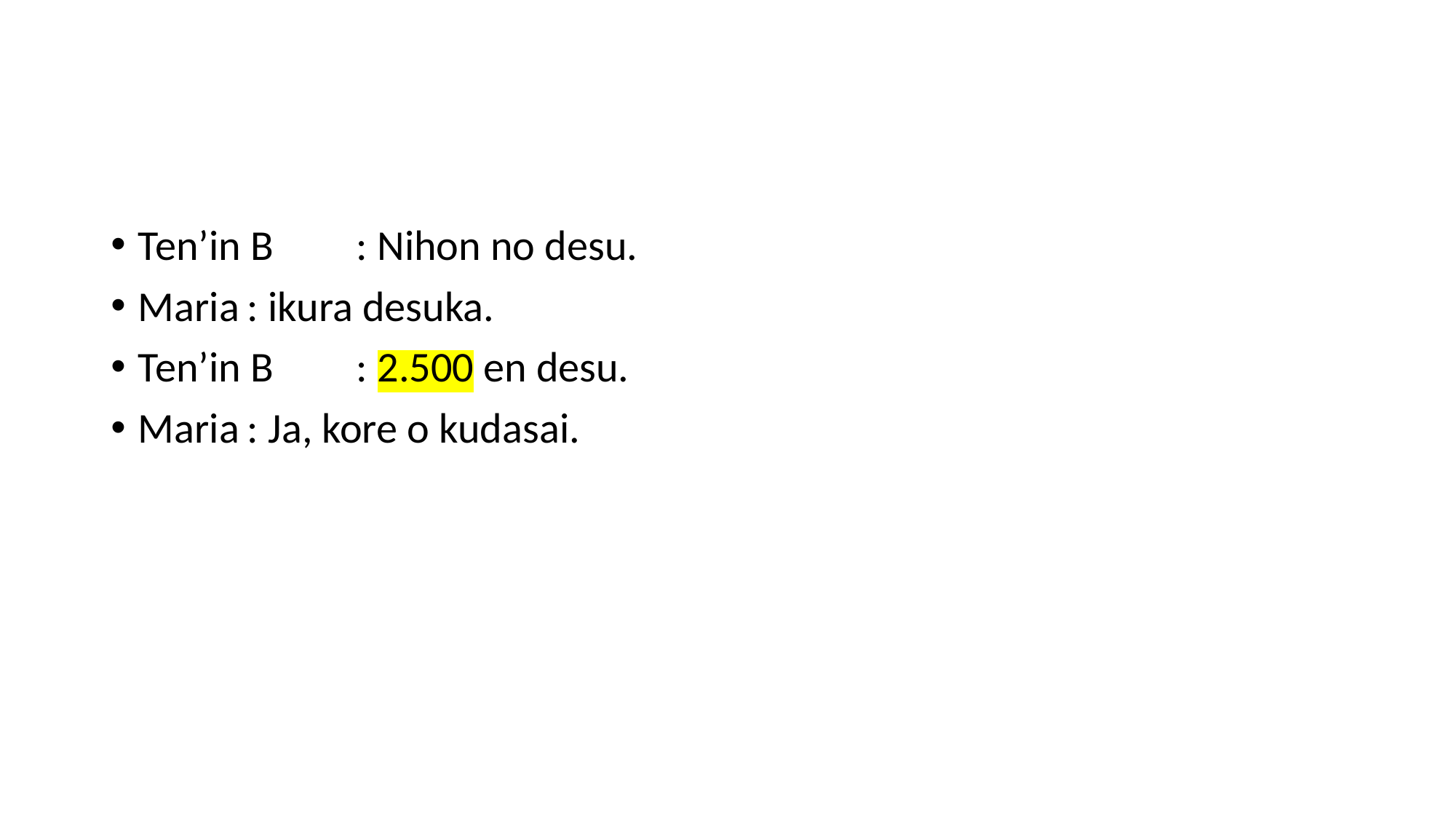

Ten’in B 	: Nihon no desu.
Maria	: ikura desuka.
Ten’in B	: 2.500 en desu.
Maria	: Ja, kore o kudasai.